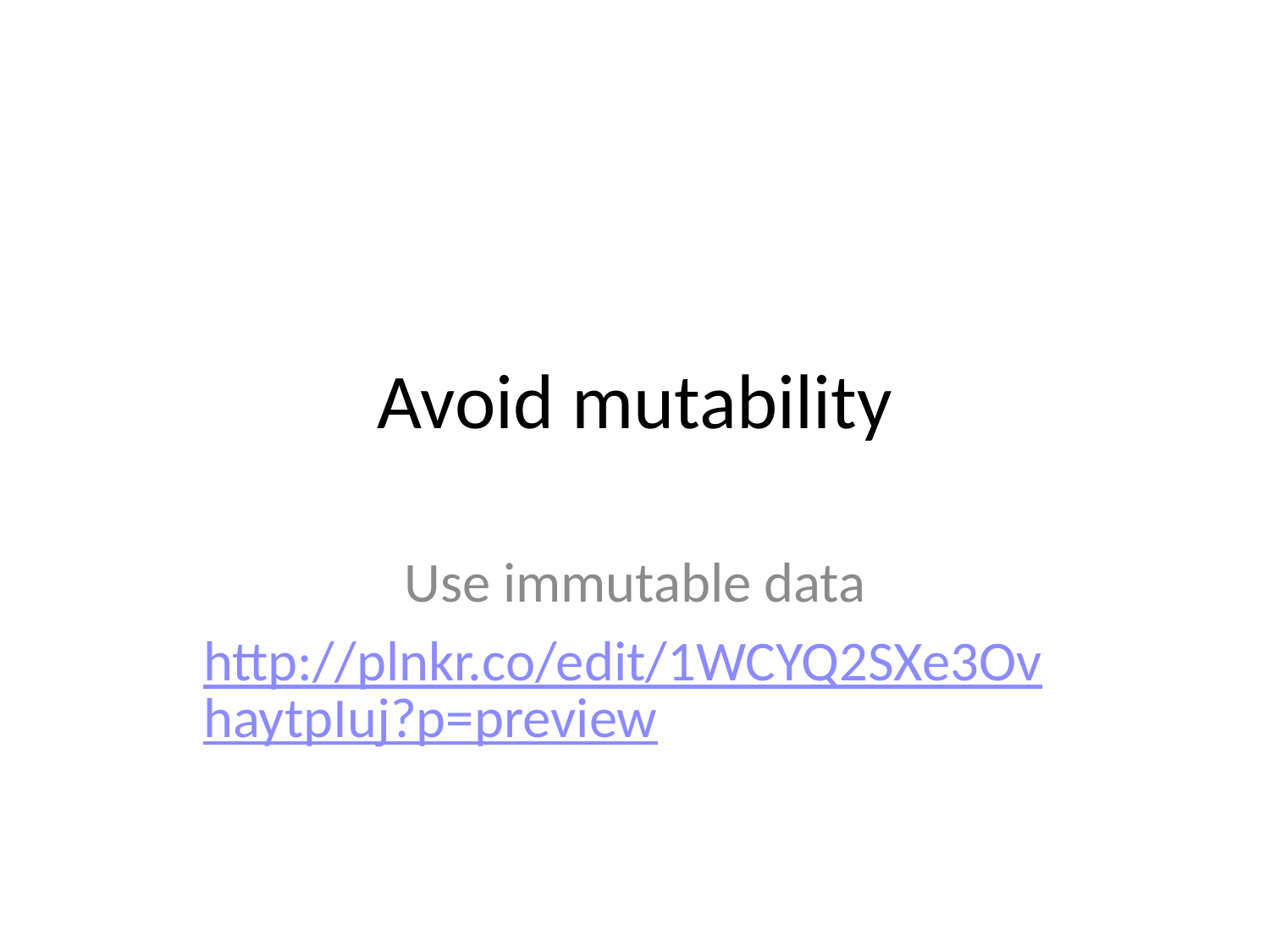

# Avoid mutability
Use immutable data
http://plnkr.co/edit/1WCYQ2SXe3OvhaytpIuj?p=preview